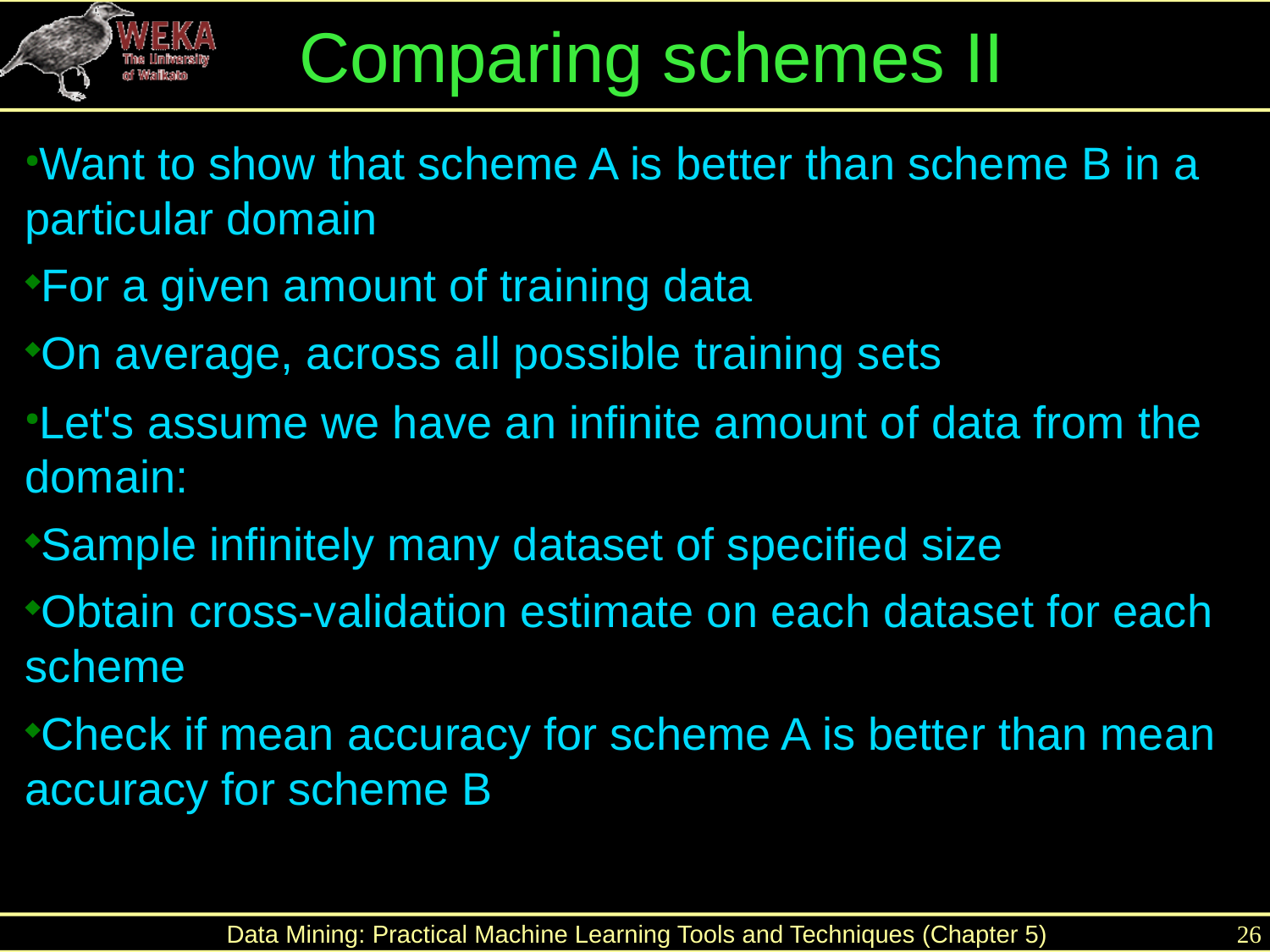

Comparing schemes II
Want to show that scheme A is better than scheme B in a particular domain
For a given amount of training data
On average, across all possible training sets
Let's assume we have an infinite amount of data from the domain:
Sample infinitely many dataset of specified size
Obtain cross-validation estimate on each dataset for each scheme
Check if mean accuracy for scheme A is better than mean accuracy for scheme B
Data Mining: Practical Machine Learning Tools and Techniques (Chapter 5)
26